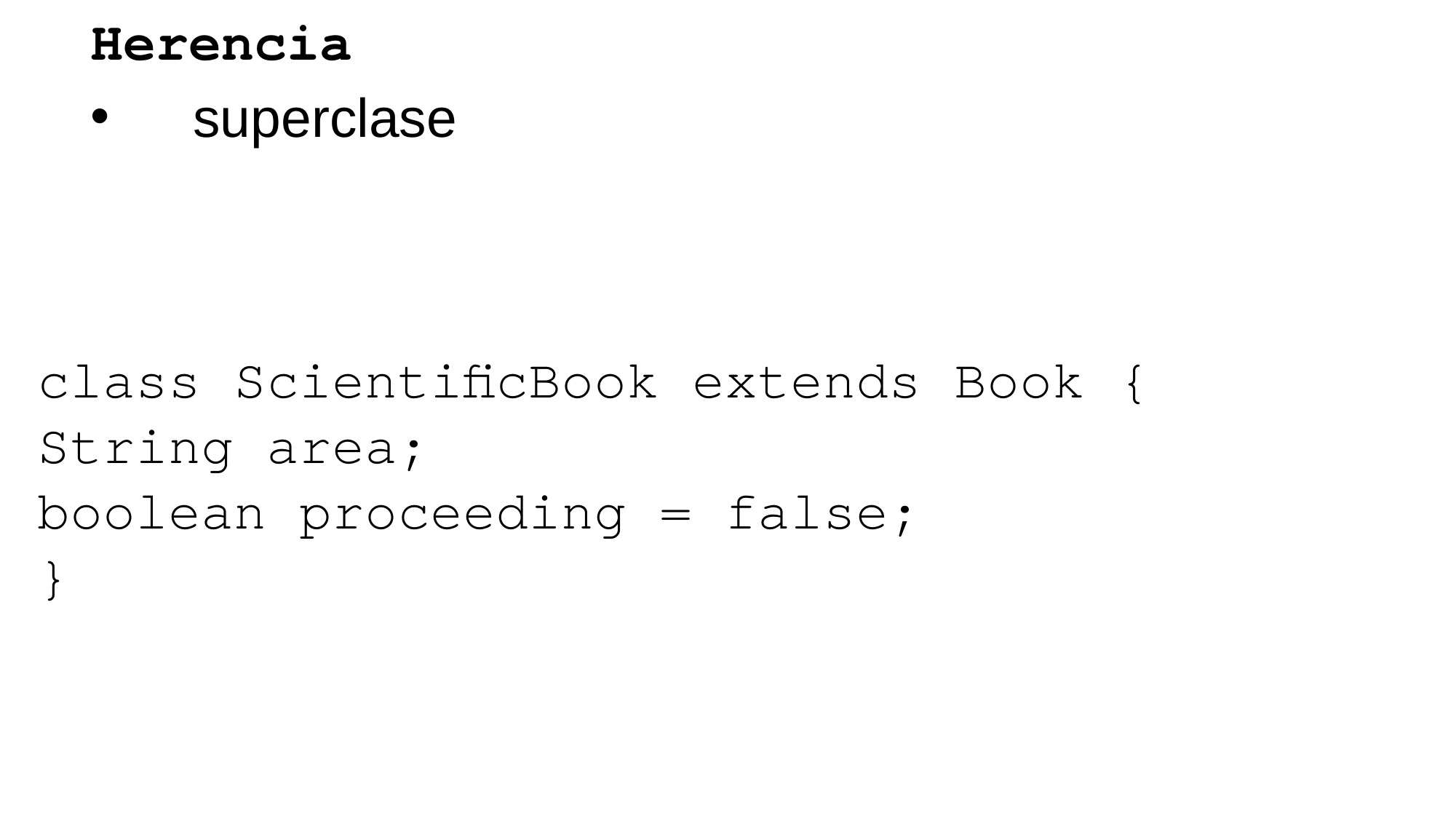

Herencia
superclase

class ScientificBook extends Book {
String area;
boolean proceeding = false;
}